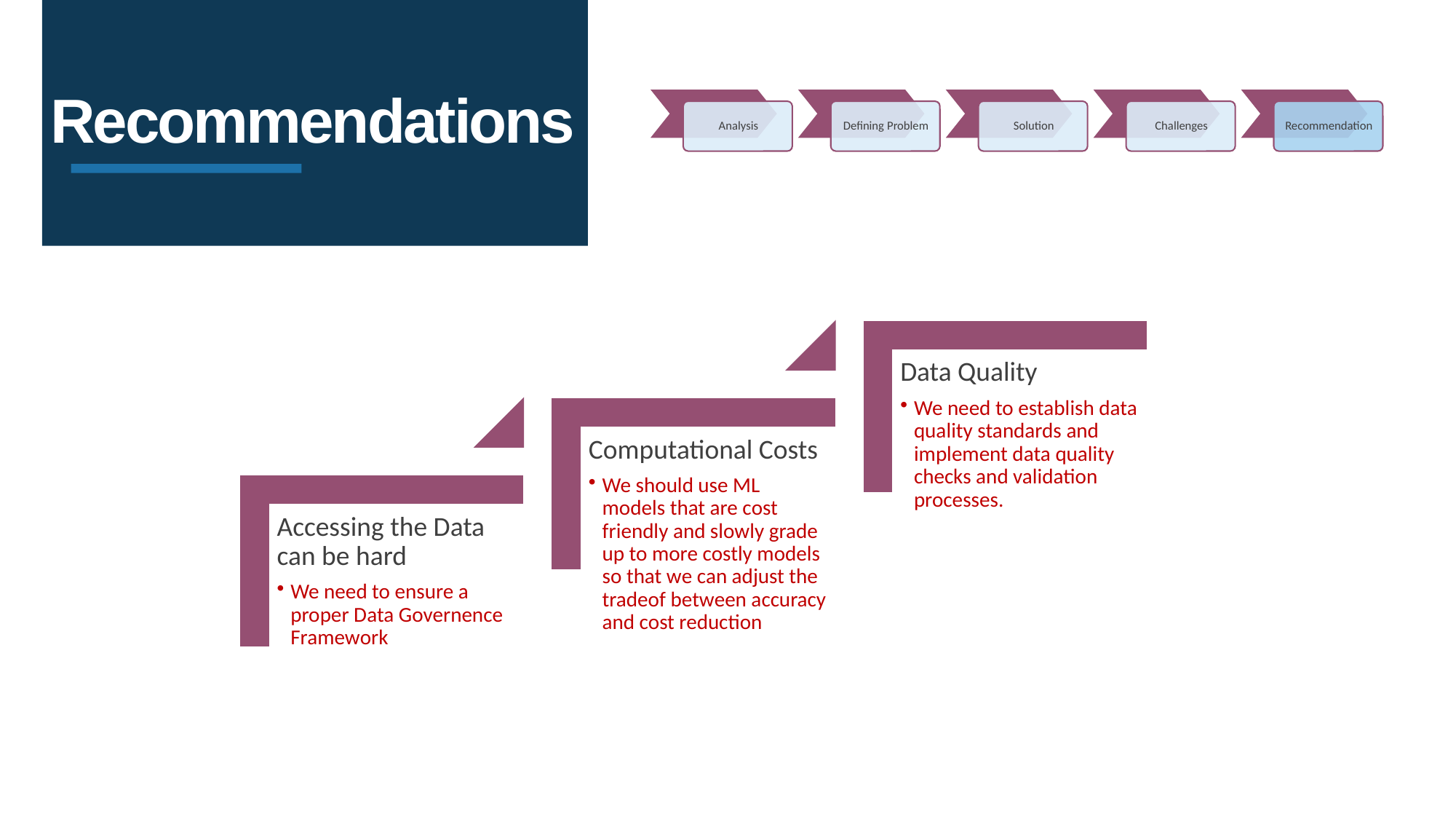

Analysis
Defining Problem
Solution
Challenges
Recommendation
# Recommendations
Accessing the Data can be hard
We need to ensure a proper Data Governence Framework
Computational Costs
We should use ML models that are cost friendly and slowly grade up to more costly models so that we can adjust the tradeof between accuracy and cost reduction
Data Quality
We need to establish data quality standards and implement data quality checks and validation processes.